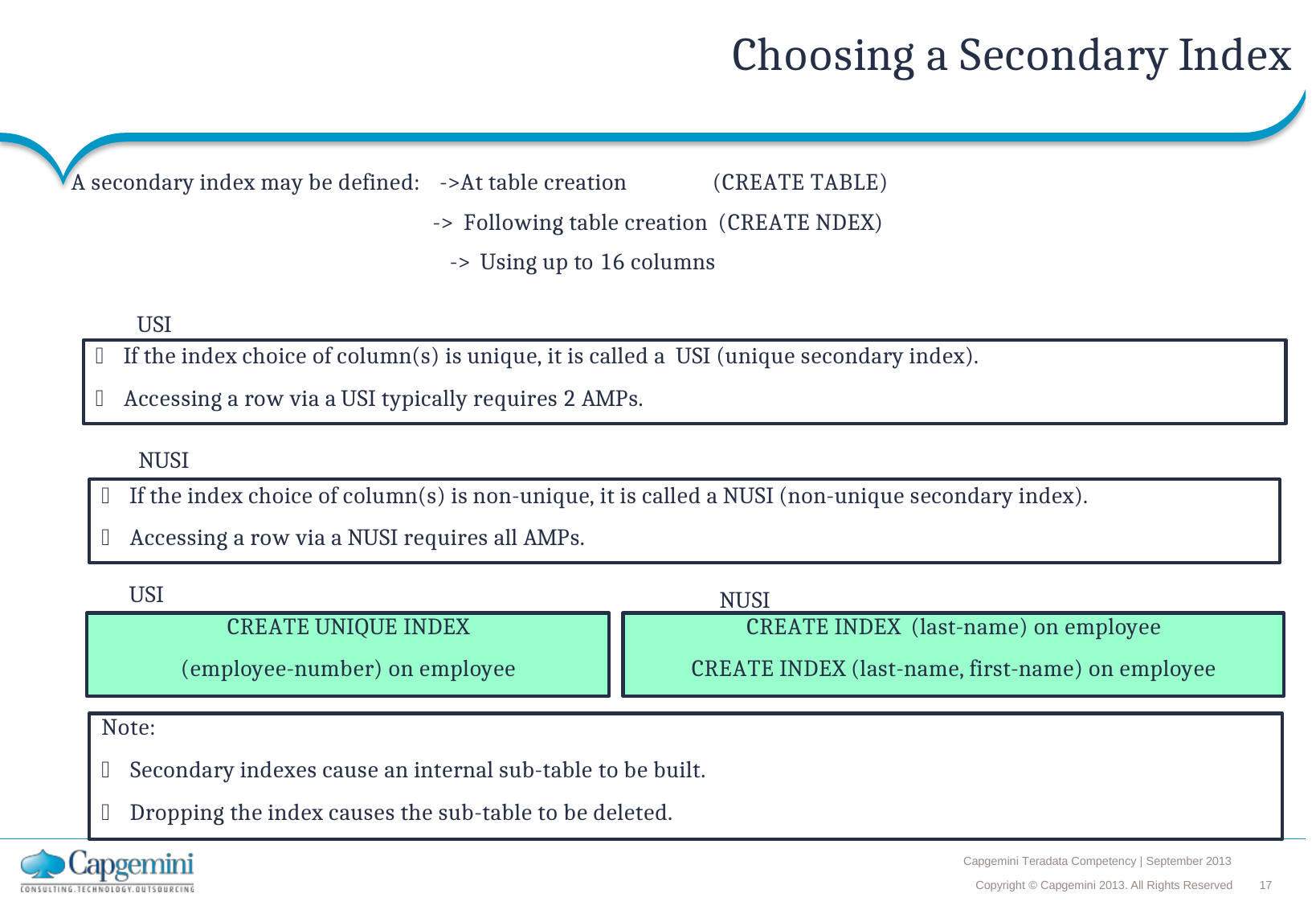

Choosing
a
Secondary
Index

A secondary index may be defined:
->At table creation
(CREATE TABLE)
-> Following table creation (CREATE NDEX)
->
Using up to 16 columns
USI

•   If the index choice of column(s) is unique, it is called a  USI (unique secondary index).
•   Accessing a row via a USI typically requires 2 AMPs.
NUSI

•   If the index choice of column(s) is non-unique, it is called a NUSI (non-unique secondary index).
•   Accessing a row via a NUSI requires all AMPs.
USI
NUSI

CREATE UNIQUE INDEX
(employee-number) on employee

CREATE INDEX (last-name) on employee
CREATE INDEX (last-name, first-name) on employee

Note:
•   Secondary indexes cause an internal sub-table to be built.
•   Dropping the index causes the sub-table to be deleted.

Capgemini Teradata Competency | September 2013
Copyright © Capgemini 2013. All Rights Reserved        17